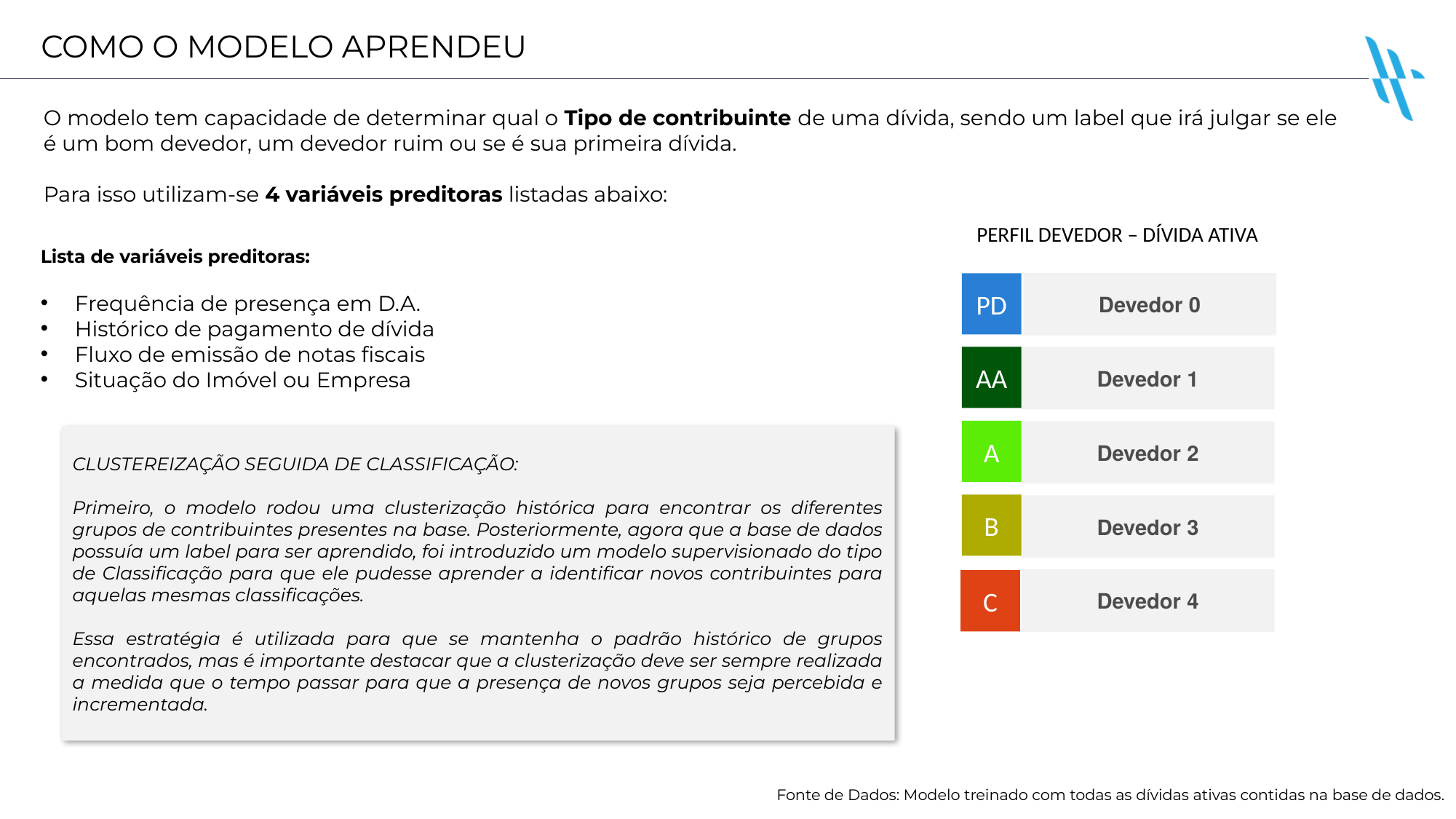

# COMO O MODELO APRENDEU
O modelo tem capacidade de determinar qual o Tipo de contribuinte de uma dívida, sendo um label que irá julgar se ele é um bom devedor, um devedor ruim ou se é sua primeira dívida.

Para isso utilizam-se 4 variáveis preditoras listadas abaixo:
PERFIL DEVEDOR – DÍVIDA ATIVA
Lista de variáveis preditoras:

PD
Devedor 0
Frequência de presença em D.A.
Histórico de pagamento de dívida
Fluxo de emissão de notas fiscais
Situação do Imóvel ou Empresa
AA
Devedor 1
A
Devedor 2
CLUSTEREIZAÇÃO SEGUIDA DE CLASSIFICAÇÃO:

Primeiro, o modelo rodou uma clusterização histórica para encontrar os diferentes grupos de contribuintes presentes na base. Posteriormente, agora que a base de dados possuía um label para ser aprendido, foi introduzido um modelo supervisionado do tipo de Classificação para que ele pudesse aprender a identificar novos contribuintes para aquelas mesmas classificações.

Essa estratégia é utilizada para que se mantenha o padrão histórico de grupos encontrados, mas é importante destacar que a clusterização deve ser sempre realizada a medida que o tempo passar para que a presença de novos grupos seja percebida e incrementada.
B
Devedor 3
Devedor 4
C
Fonte de Dados: Modelo treinado com todas as dívidas ativas contidas na base de dados.